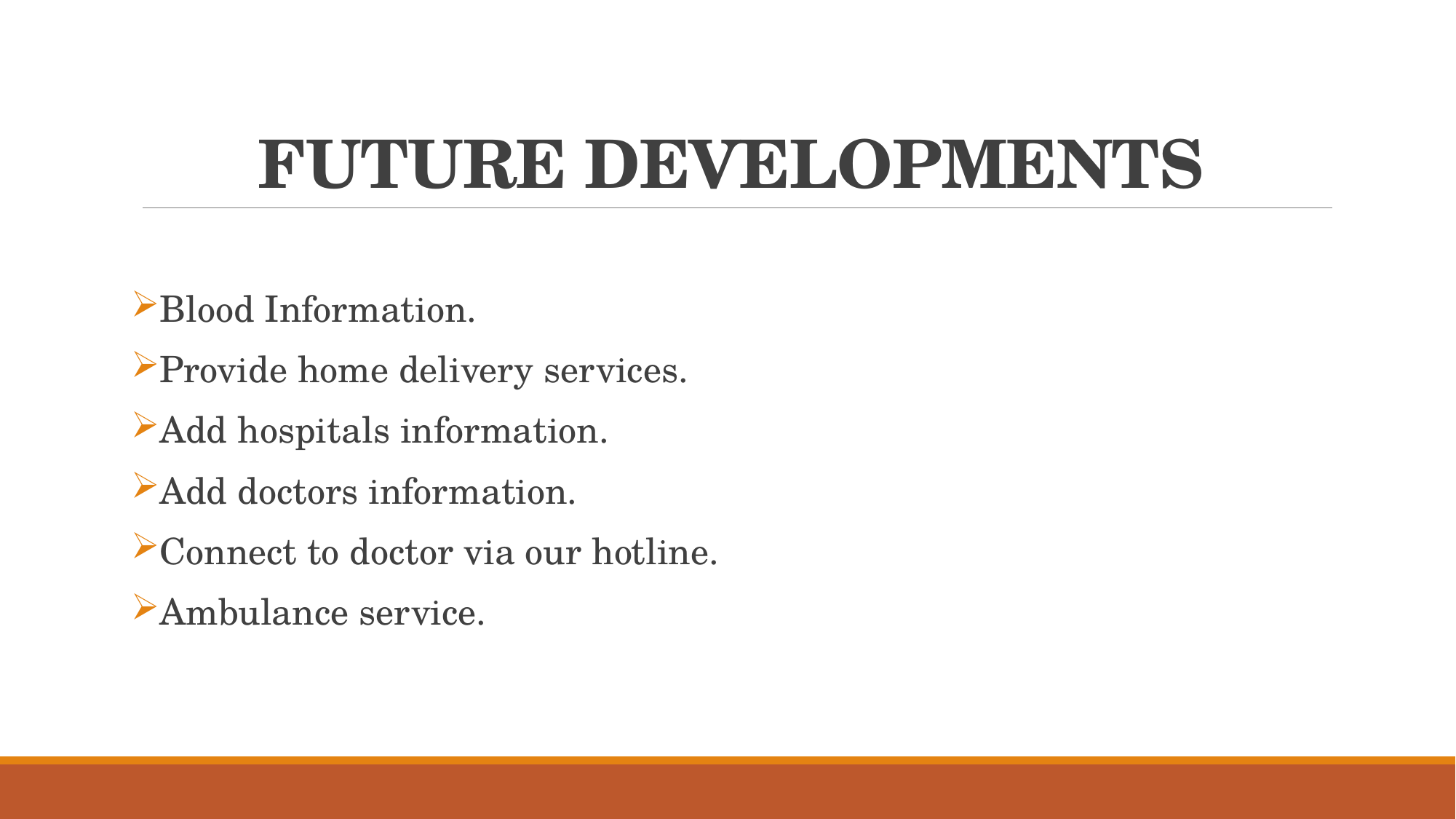

# FUTURE DEVELOPMENTS

Blood Information.
Provide home delivery services.
Add hospitals information.
Add doctors information.
Connect to doctor via our hotline.
Ambulance service.